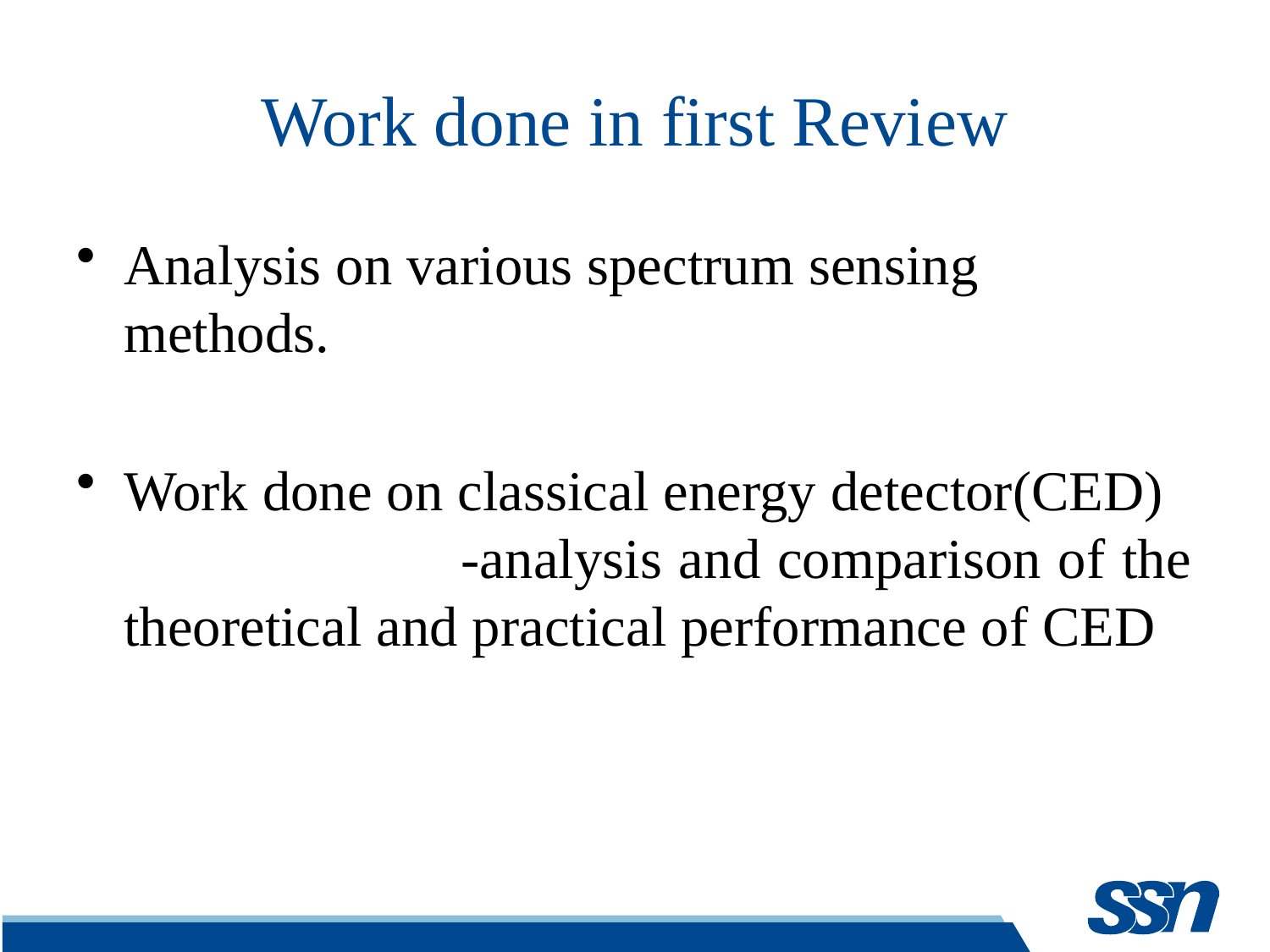

# Work done in first Review
Analysis on various spectrum sensing methods.

Work done on classical energy detector(CED)                       -analysis and comparison of the theoretical and practical performance of CED